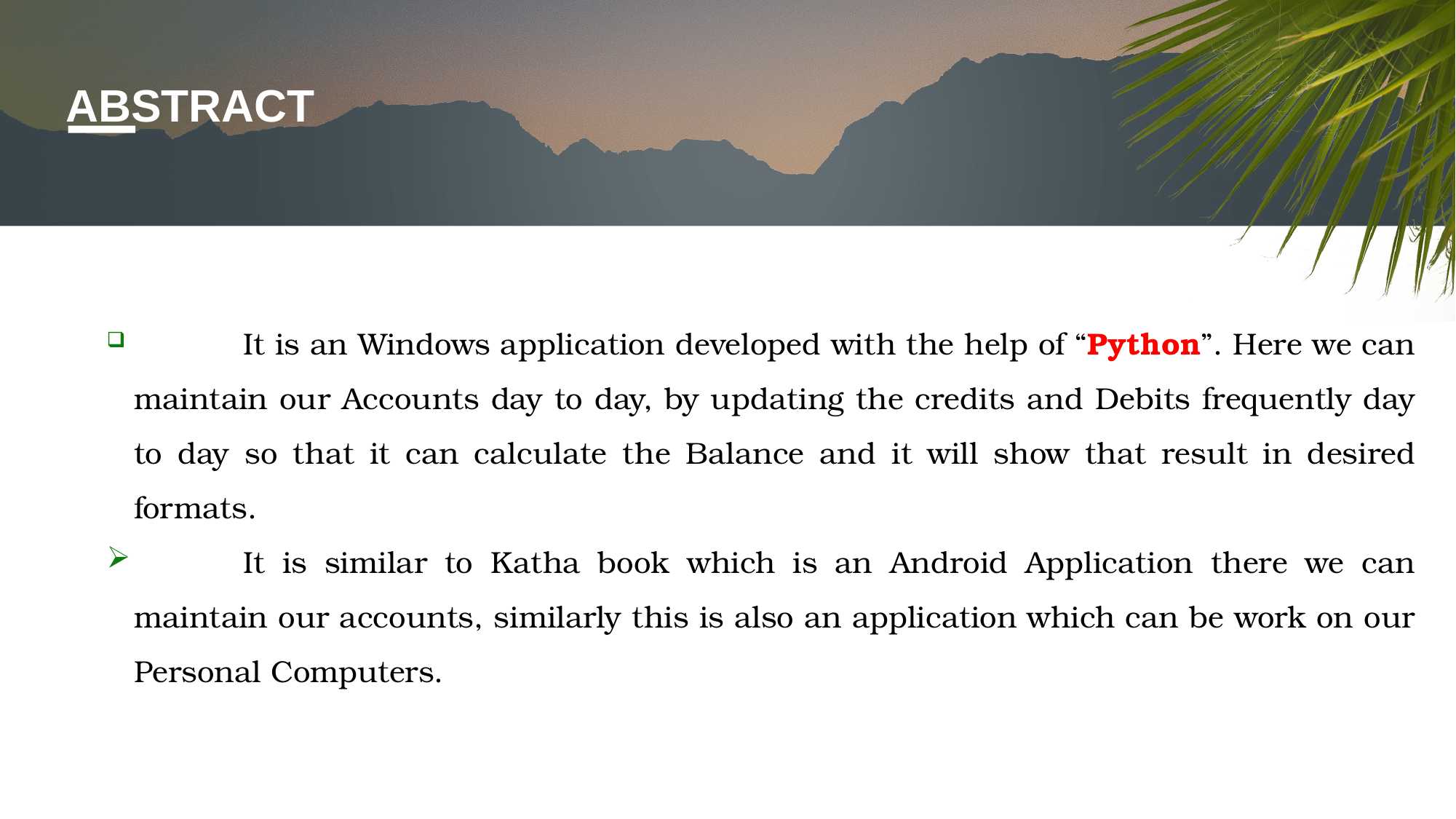

# ABSTRACT
	It is an Windows application developed with the help of “Python”. Here we can maintain our Accounts day to day, by updating the credits and Debits frequently day to day so that it can calculate the Balance and it will show that result in desired formats.
	It is similar to Katha book which is an Android Application there we can maintain our accounts, similarly this is also an application which can be work on our Personal Computers.